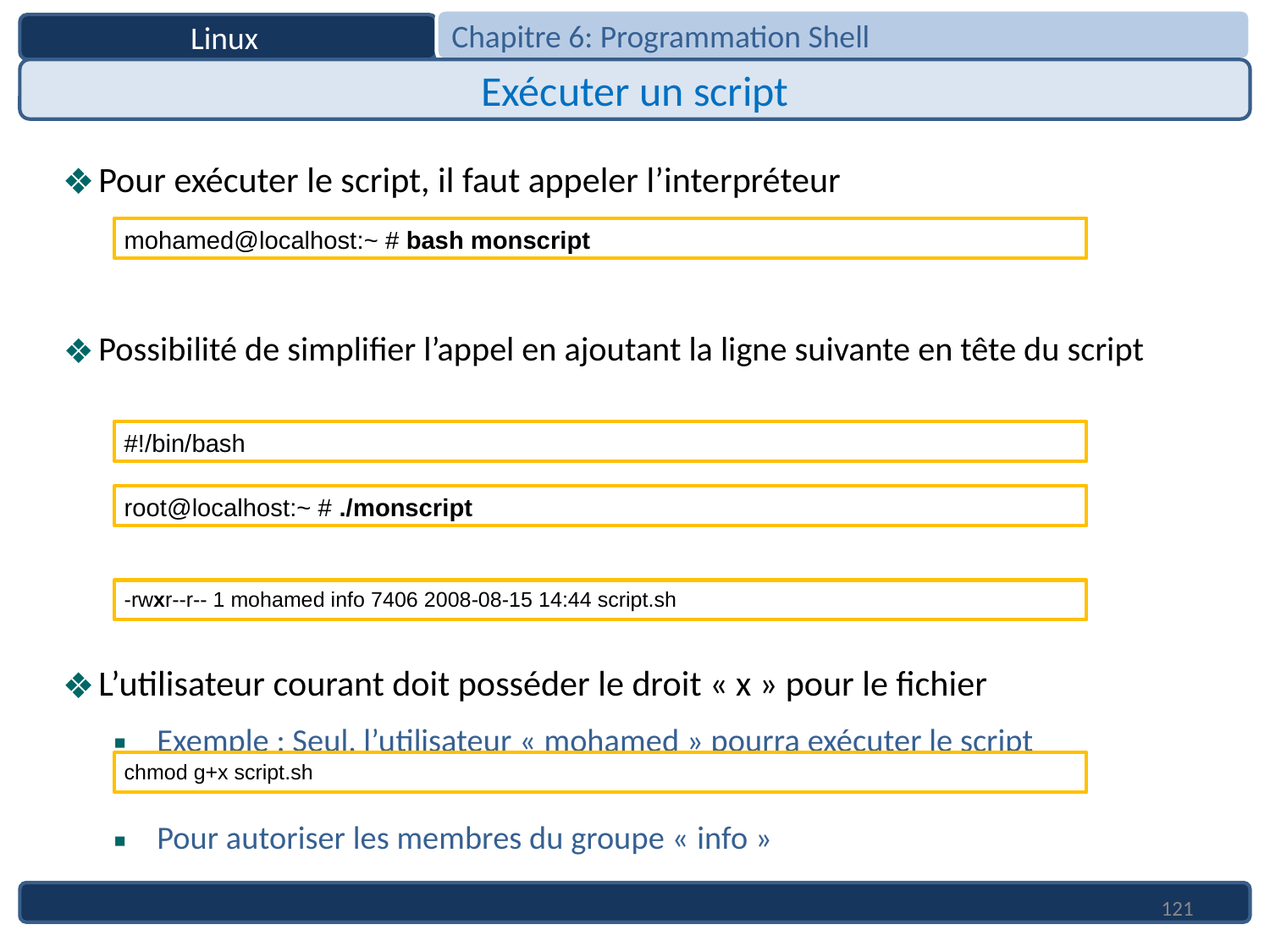

Chapitre 6: Programmation Shell
Linux
Exécuter un script
Pour exécuter le script, il faut appeler l’interpréteur

Possibilité de simplifier l’appel en ajoutant la ligne suivante en tête du script

 L’appel est alors plus simple

L’utilisateur courant doit posséder le droit « x » pour le fichier

Exemple : Seul, l’utilisateur « mohamed » pourra exécuter le script

Pour autoriser les membres du groupe « info »

mohamed@localhost:~ # bash monscript
#!/bin/bash

root@localhost:~ # ./monscript

-rwxr--r-- 1 mohamed info 7406 2008-08-15 14:44 script.sh

chmod g+x script.sh

121